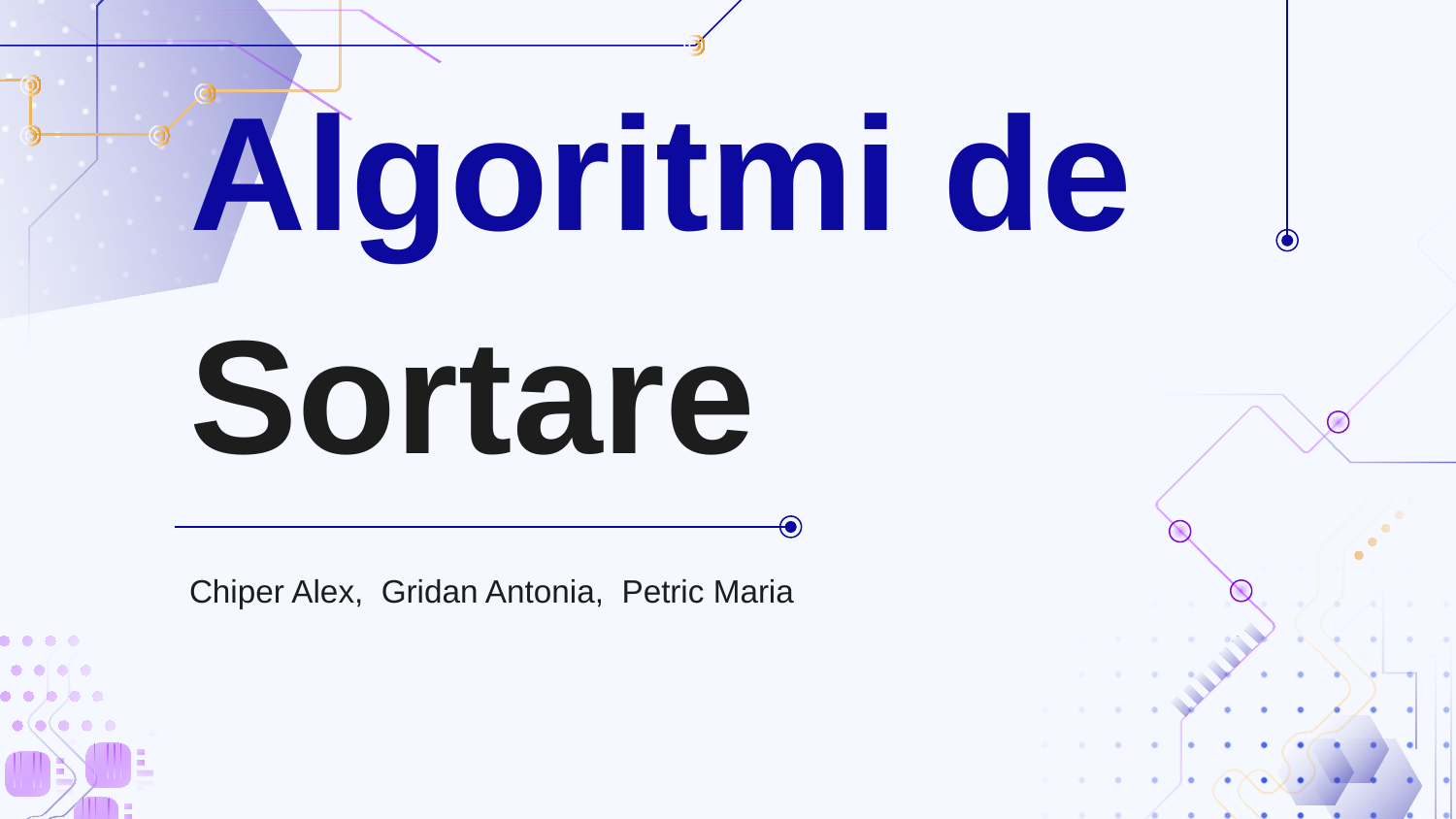

# Algoritmi de Sortare

Chiper Alex,  Gridan Antonia,  Petric Maria